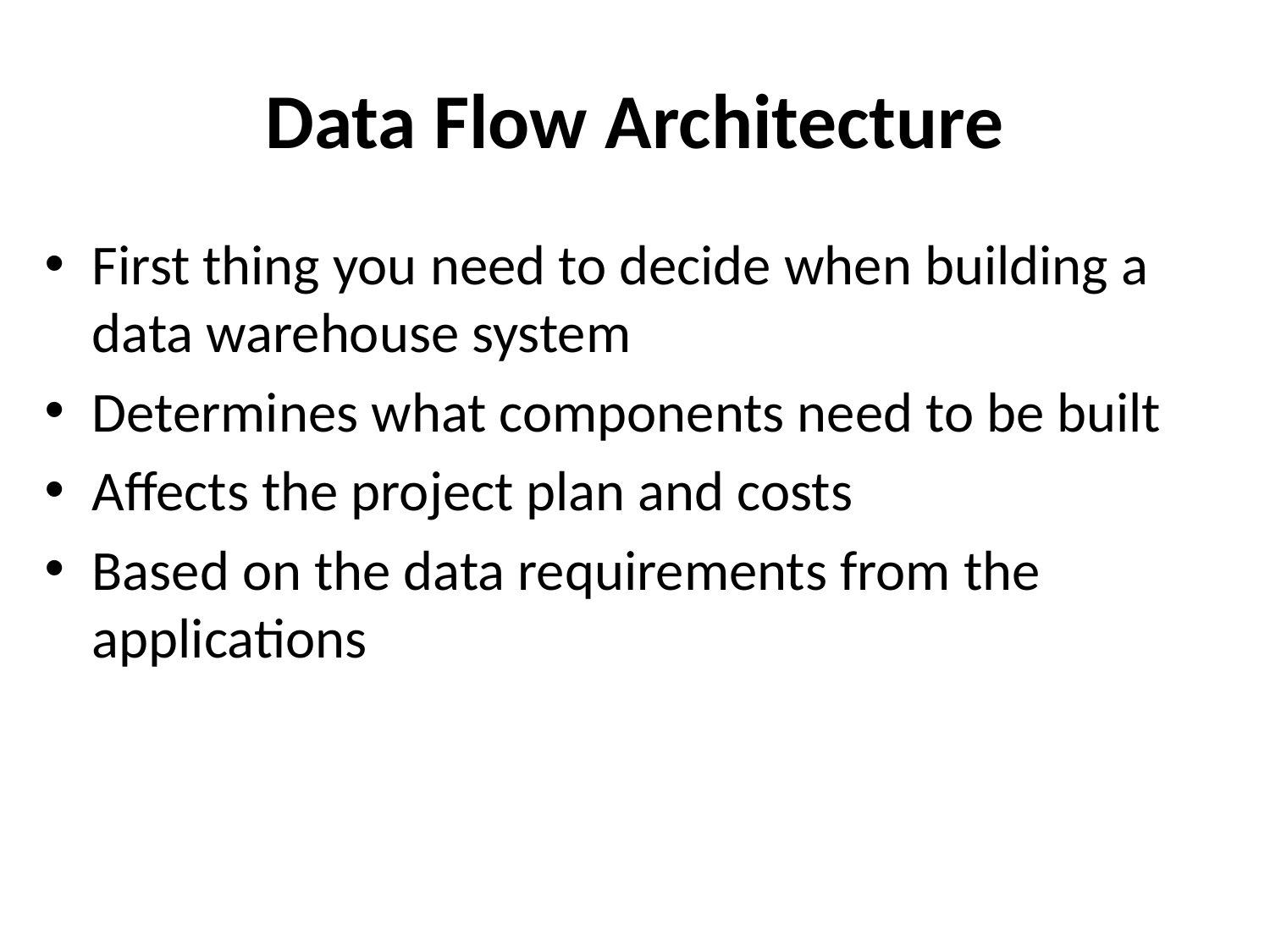

# Data Flow Architecture
First thing you need to decide when building a data warehouse system
Determines what components need to be built
Affects the project plan and costs
Based on the data requirements from the applications